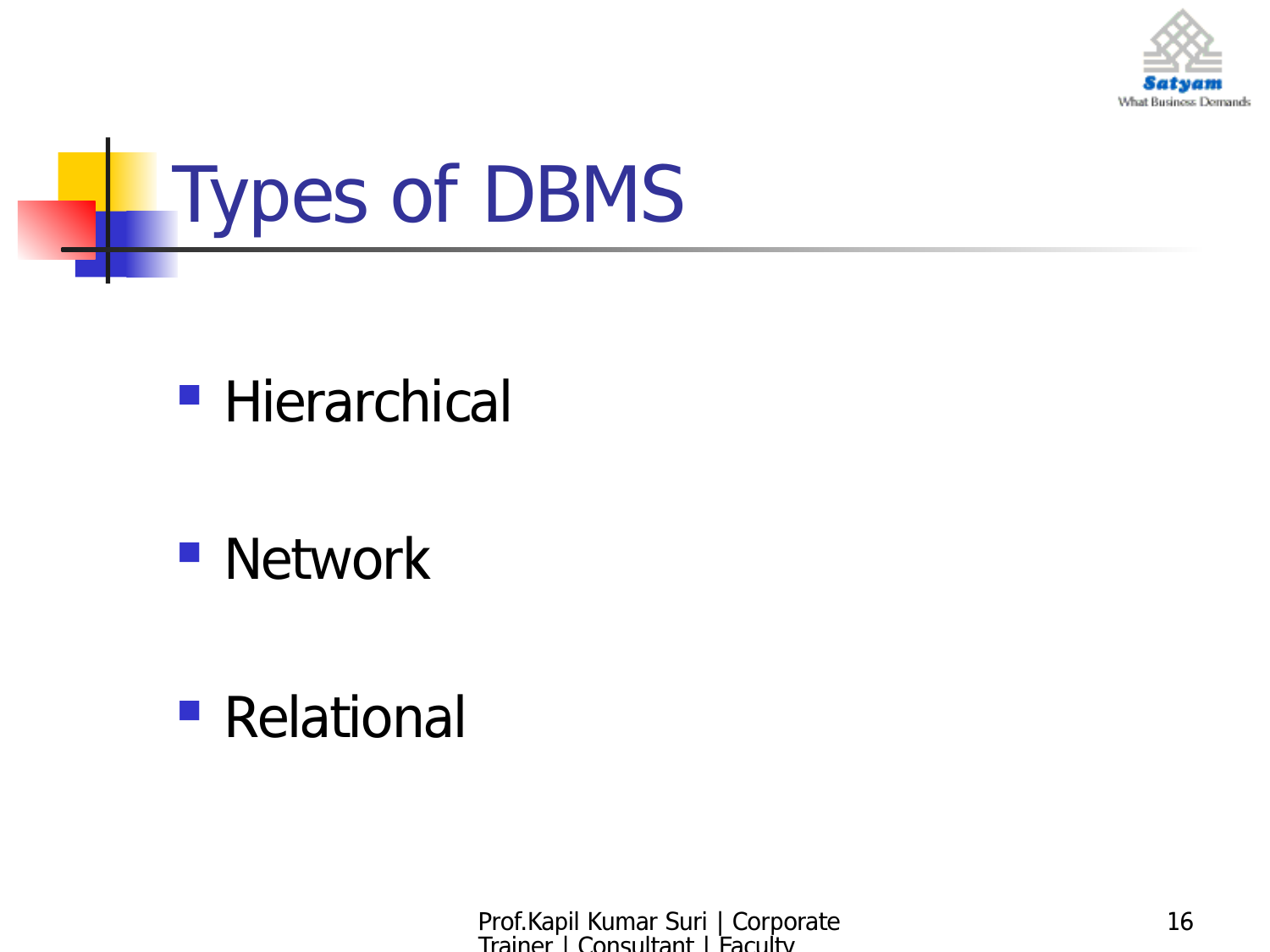

# Types of DBMS

Hierarchical

Network

Relational
Prof.Kapil Kumar Suri | Corporate Trainer | Consultant | Faculty
16